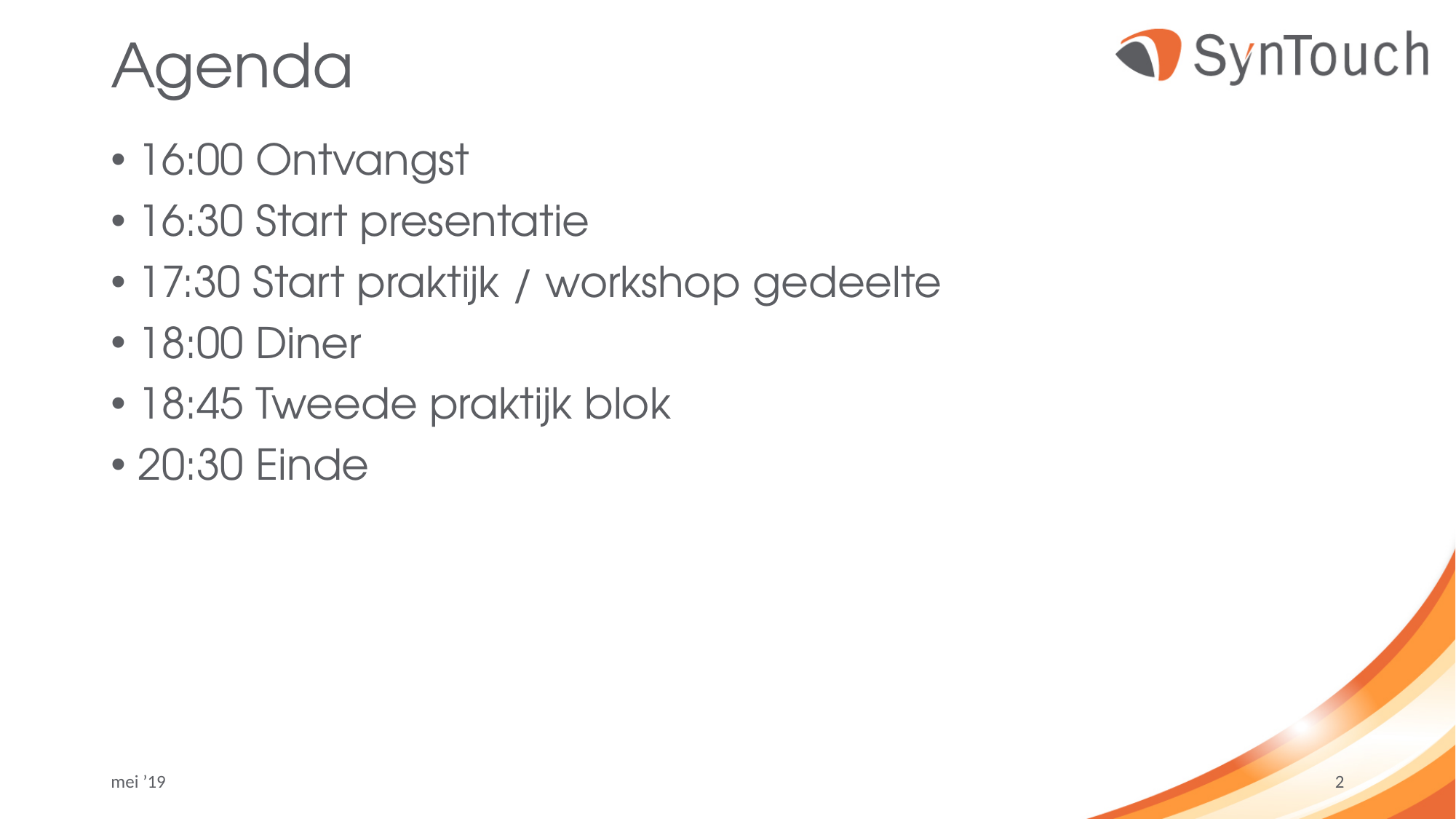

# Agenda
16:00 Ontvangst
16:30 Start presentatie
17:30 Start praktijk / workshop gedeelte
18:00 Diner
18:45 Tweede praktijk blok
20:30 Einde
mei ’19
2